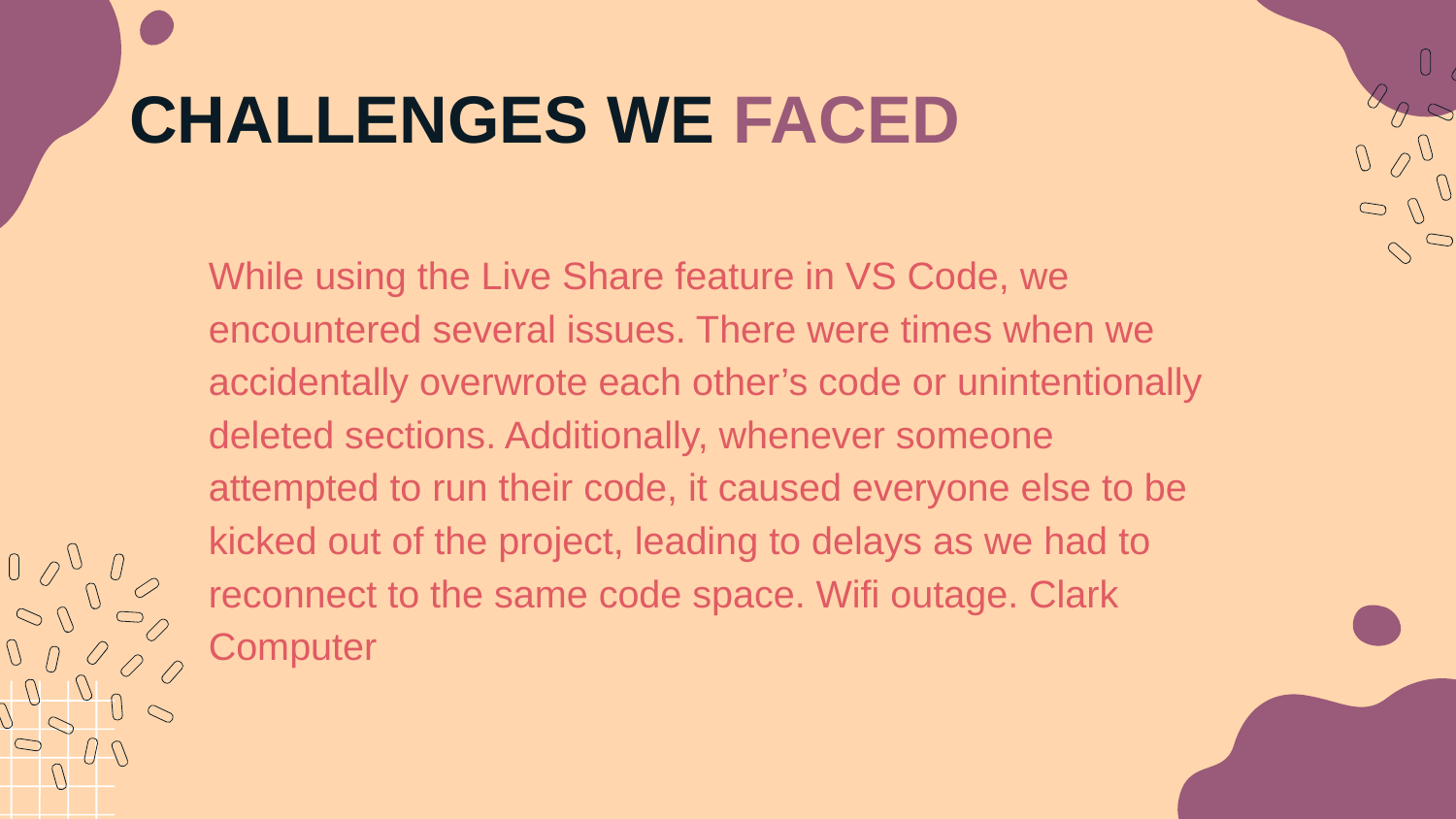

# CHALLENGES WE FACED
While using the Live Share feature in VS Code, we encountered several issues. There were times when we accidentally overwrote each other’s code or unintentionally deleted sections. Additionally, whenever someone attempted to run their code, it caused everyone else to be kicked out of the project, leading to delays as we had to reconnect to the same code space. Wifi outage. Clark Computer